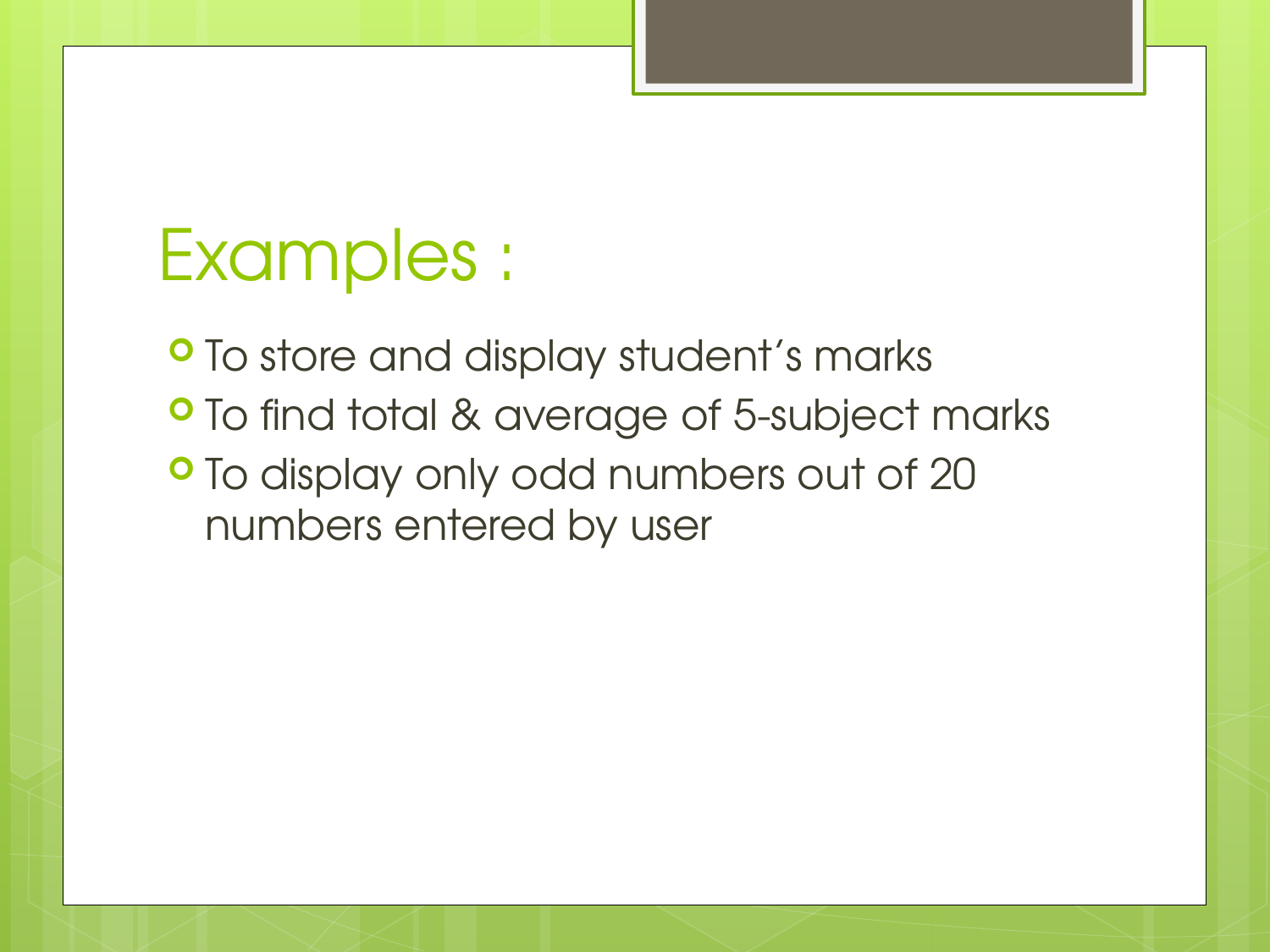

# Examples :
To store and display student’s marks
To find total & average of 5-subject marks
To display only odd numbers out of 20 numbers entered by user